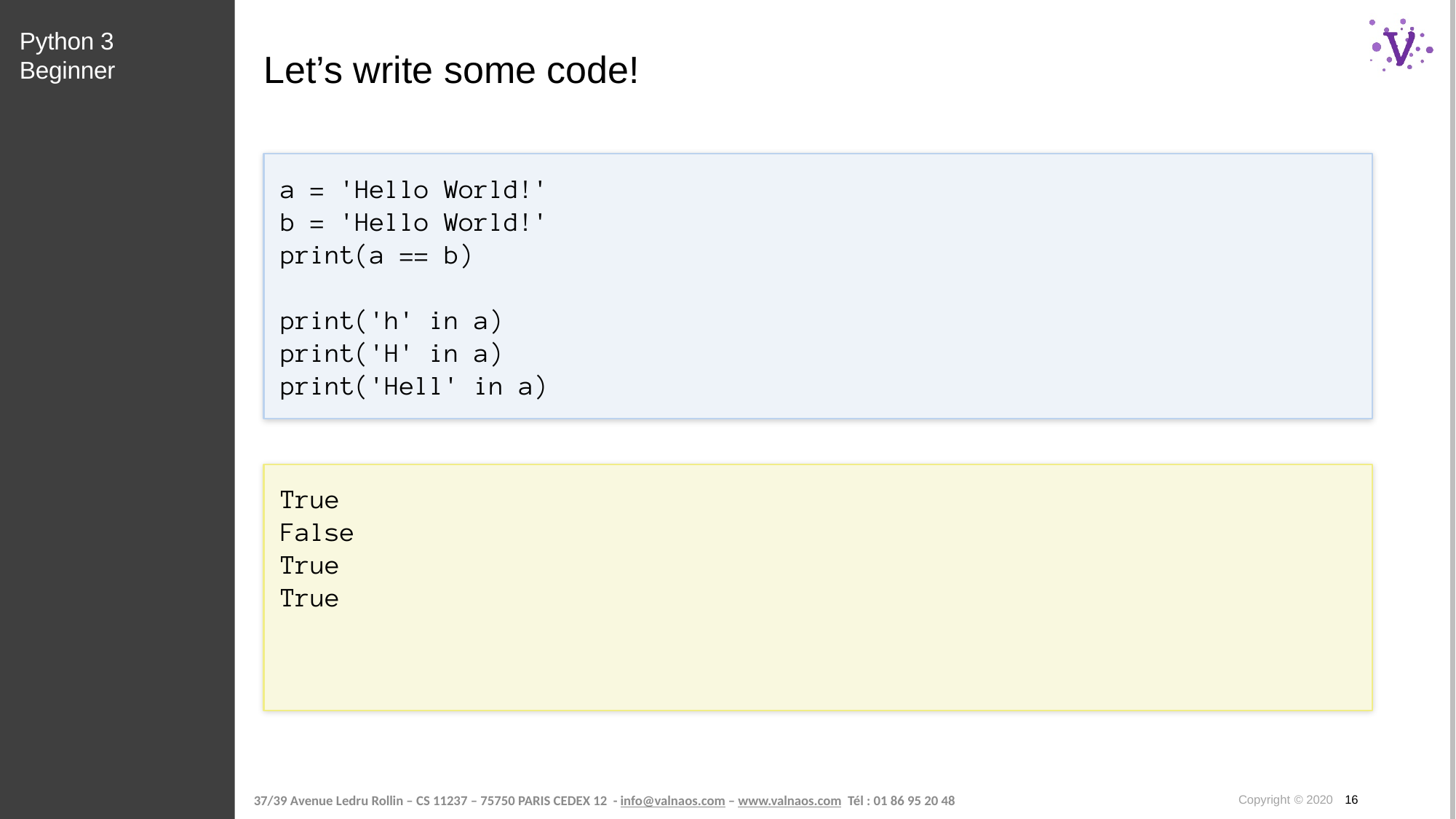

Python 3 Beginner
# Let’s write some code!
a = 'Hello World!'
b = 'Hello World!'
print(a == b)

print('h' in a)
print('H' in a)
print('Hell' in a)

True
False
True
True
Copyright © 2020   16